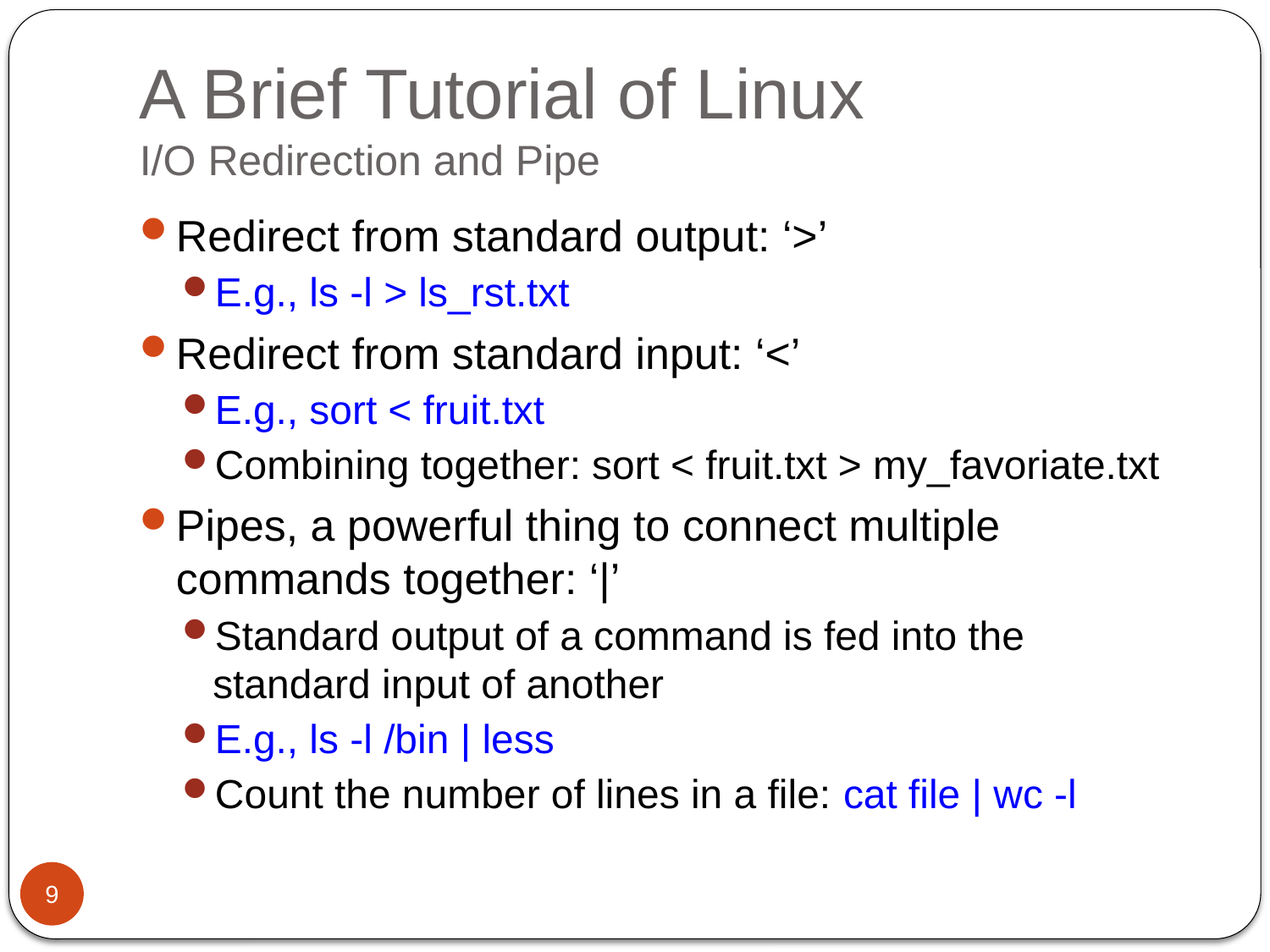

# A Brief Tutorial of Linux I/O Redirection and Pipe
Redirect from standard output: ‘>’
E.g., ls -l > ls_rst.txt
Redirect from standard input: ‘<’
E.g., sort < fruit.txt
Combining together: sort < fruit.txt > my_favoriate.txt
Pipes, a powerful thing to connect multiple commands together: ‘|’
Standard output of a command is fed into the standard input of another
E.g., ls -l /bin | less
Count the number of lines in a file: cat file | wc -l
9